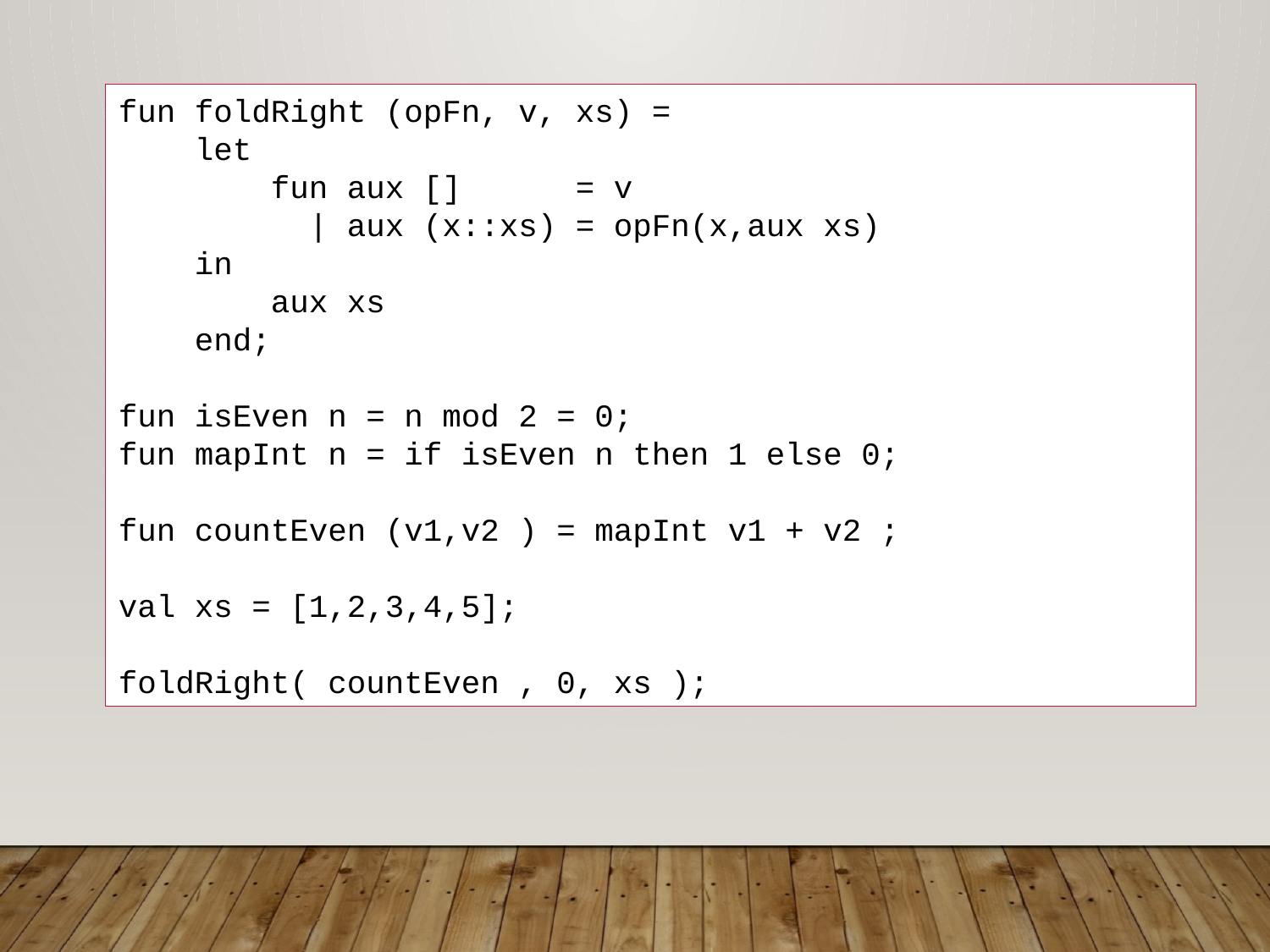

fun foldRight (opFn, v, xs) =
    let
        fun aux []      = v
          | aux (x::xs) = opFn(x,aux xs)
    in
        aux xs
    end;

fun isEven n = n mod 2 = 0;
fun mapInt n = if isEven n then 1 else 0;

fun countEven (v1,v2 ) = mapInt v1 + v2 ;

val xs = [1,2,3,4,5];

foldRight( countEven , 0, xs );